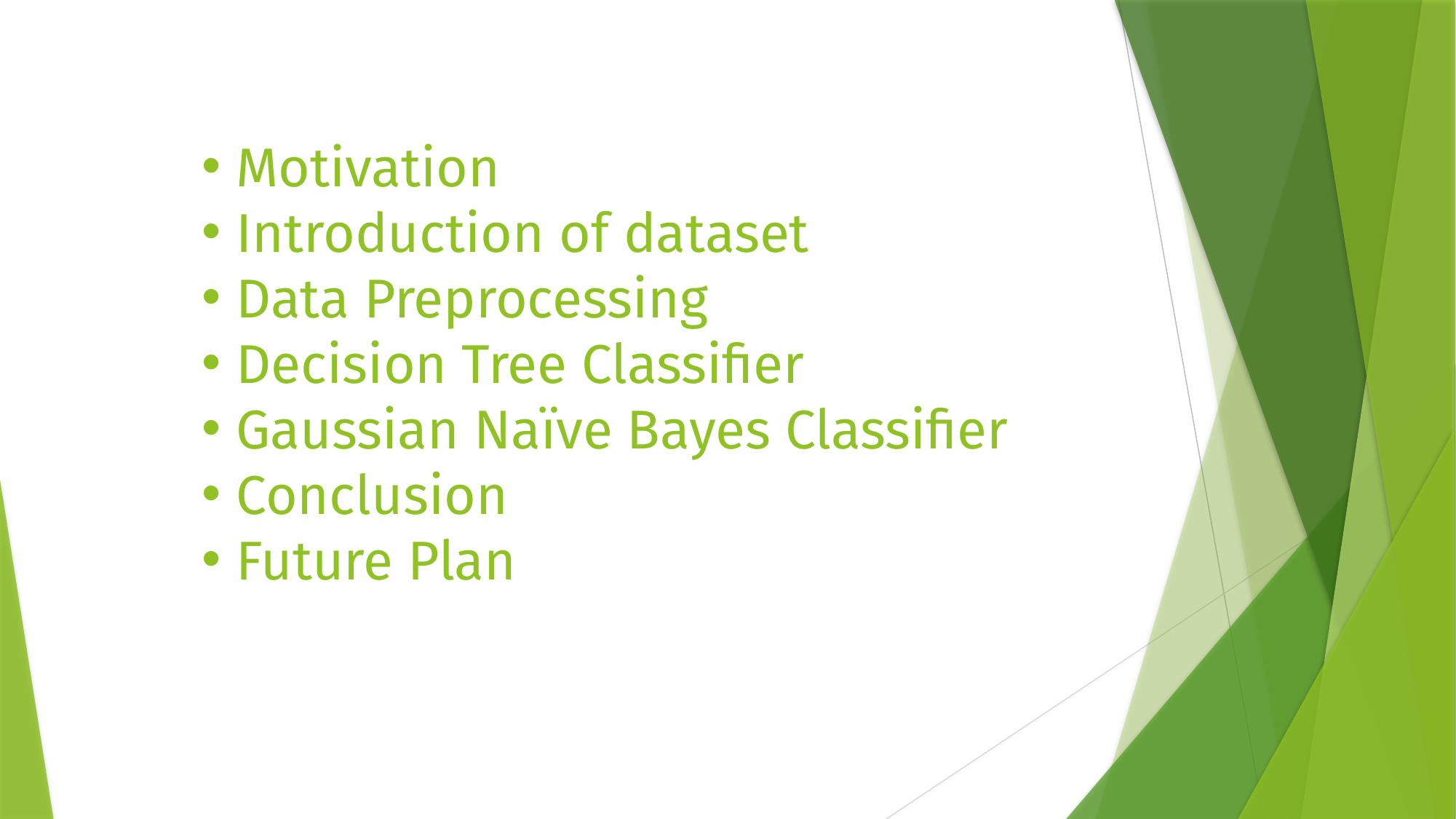

Motivation
Introduction of dataset
Data Preprocessing
Decision Tree Classifier
Gaussian Naïve Bayes Classifier
Conclusion
Future Plan